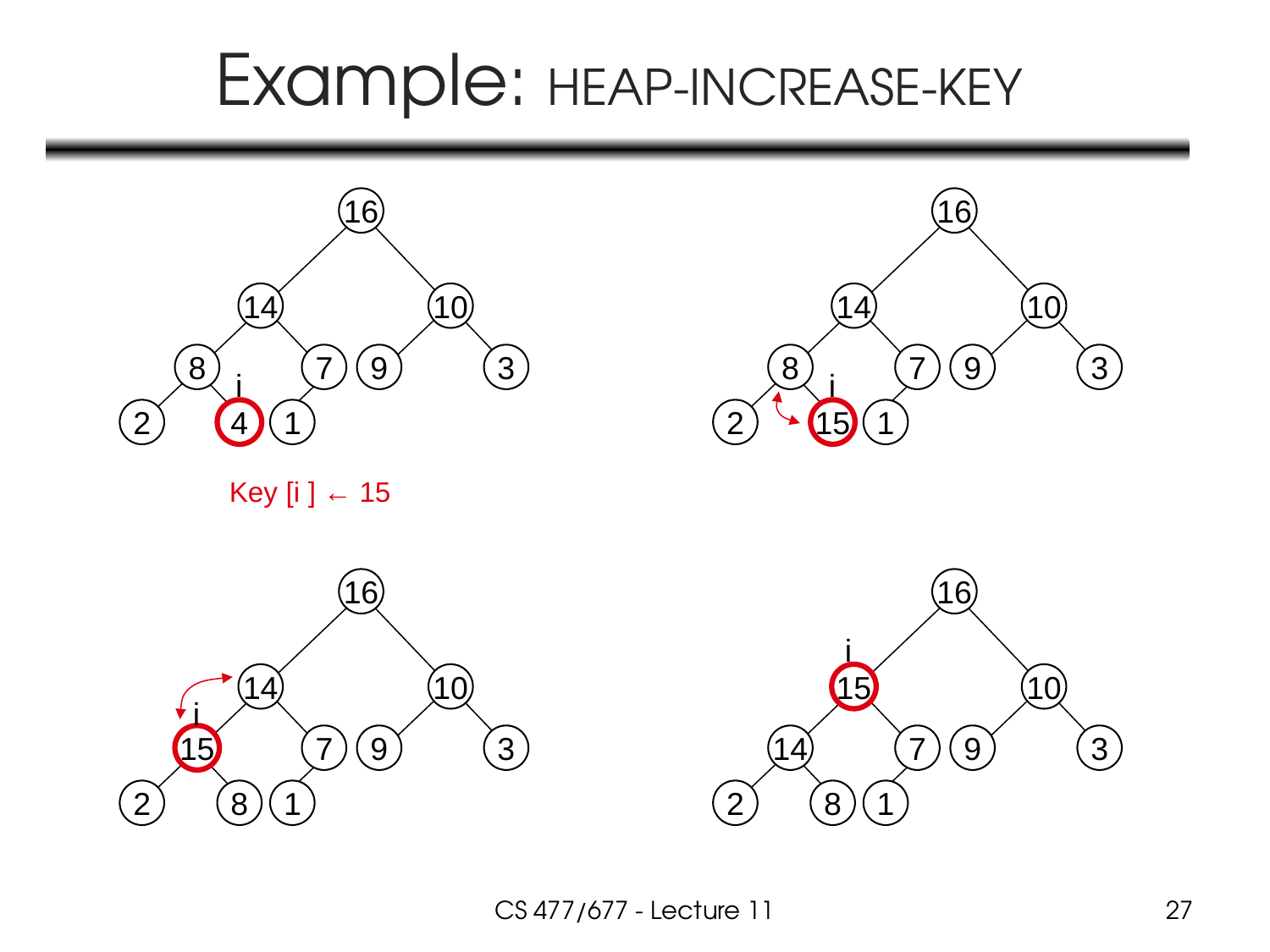

# Example: HEAP-INCREASE-KEY
16

14
10

8
7
9
3

i

2
4
1
Key [i ] ← 15
16

14
10

8
7
9
3

i

2
15
1

16

14
10

i
15
7
9
3

2
8
1
16

i
15
10

14
7
9
3

2
8
1
CS 477/677 - Lecture 11
27